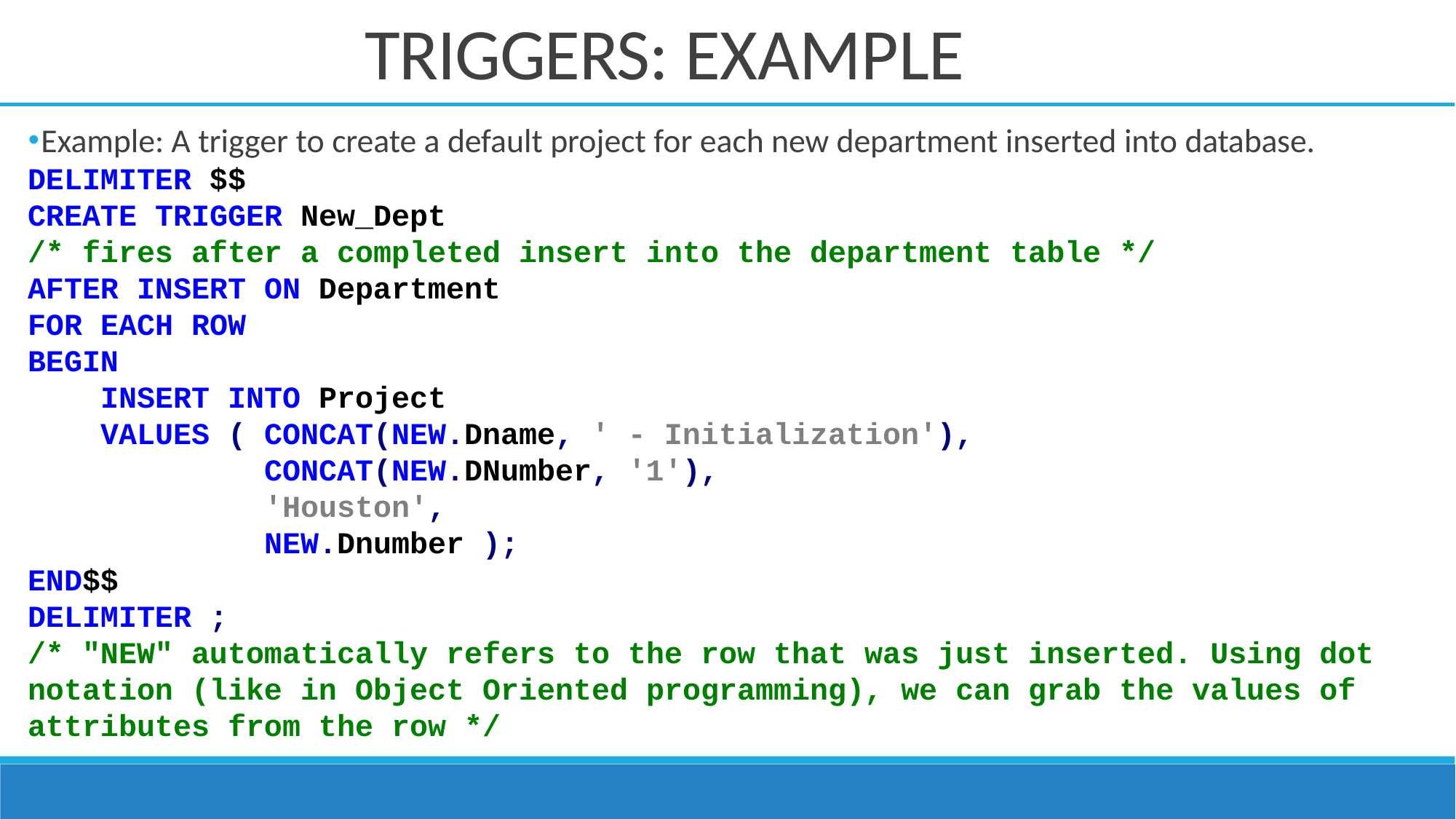

# TRIGGERS: EXAMPLE
Example: A trigger to create a default project for each new department inserted into database.
DELIMITER $$
CREATE TRIGGER New_Dept
/* fires after a completed insert into the department table */
AFTER INSERT ON Department
FOR EACH ROW
BEGIN
    INSERT INTO Project
    VALUES ( CONCAT(NEW.Dname, ' - Initialization'),
             CONCAT(NEW.DNumber, '1'),
             'Houston',
             NEW.Dnumber );
END$$
DELIMITER ;
/* "NEW" automatically refers to the row that was just inserted. Using dot notation (like in Object Oriented programming), we can grab the values of attributes from the row */